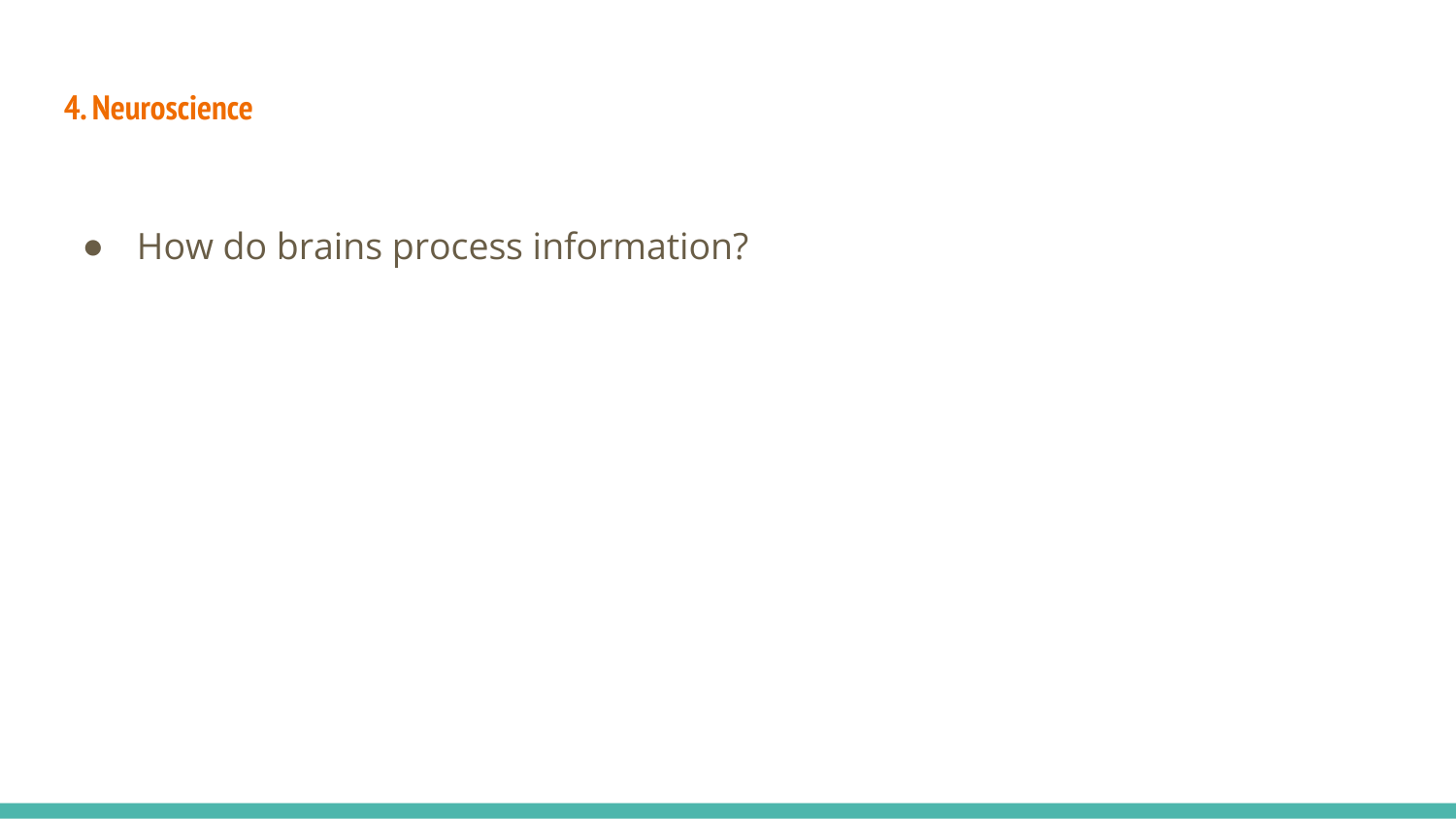

4. Neuroscience
How do brains process information?